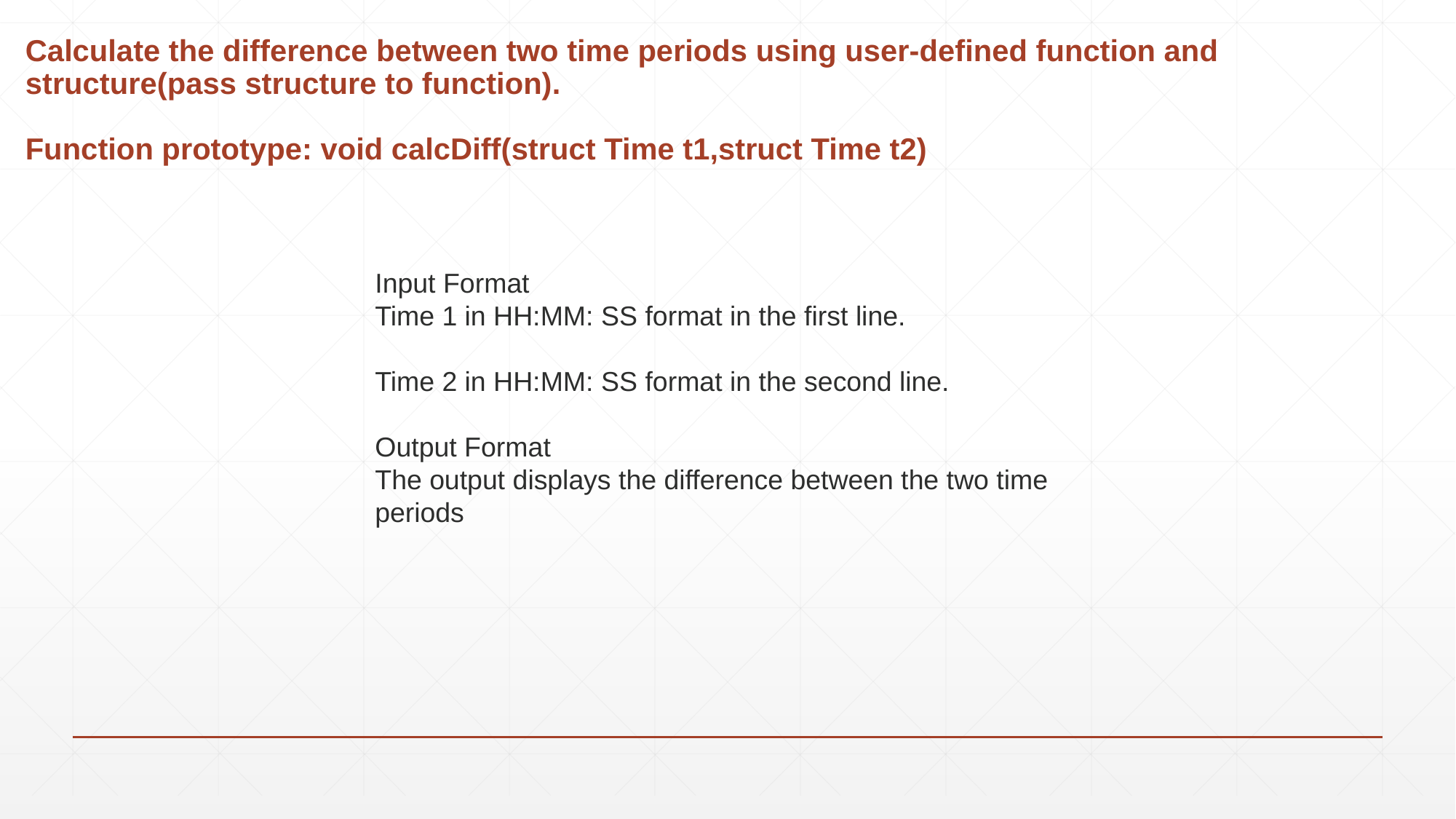

# Calculate the difference between two time periods using user-defined function and structure(pass structure to function). Function prototype: void calcDiff(struct Time t1,struct Time t2)
Input Format
Time 1 in HH:MM: SS format in the first line.

Time 2 in HH:MM: SS format in the second line.

Output Format
The output displays the difference between the two time periods